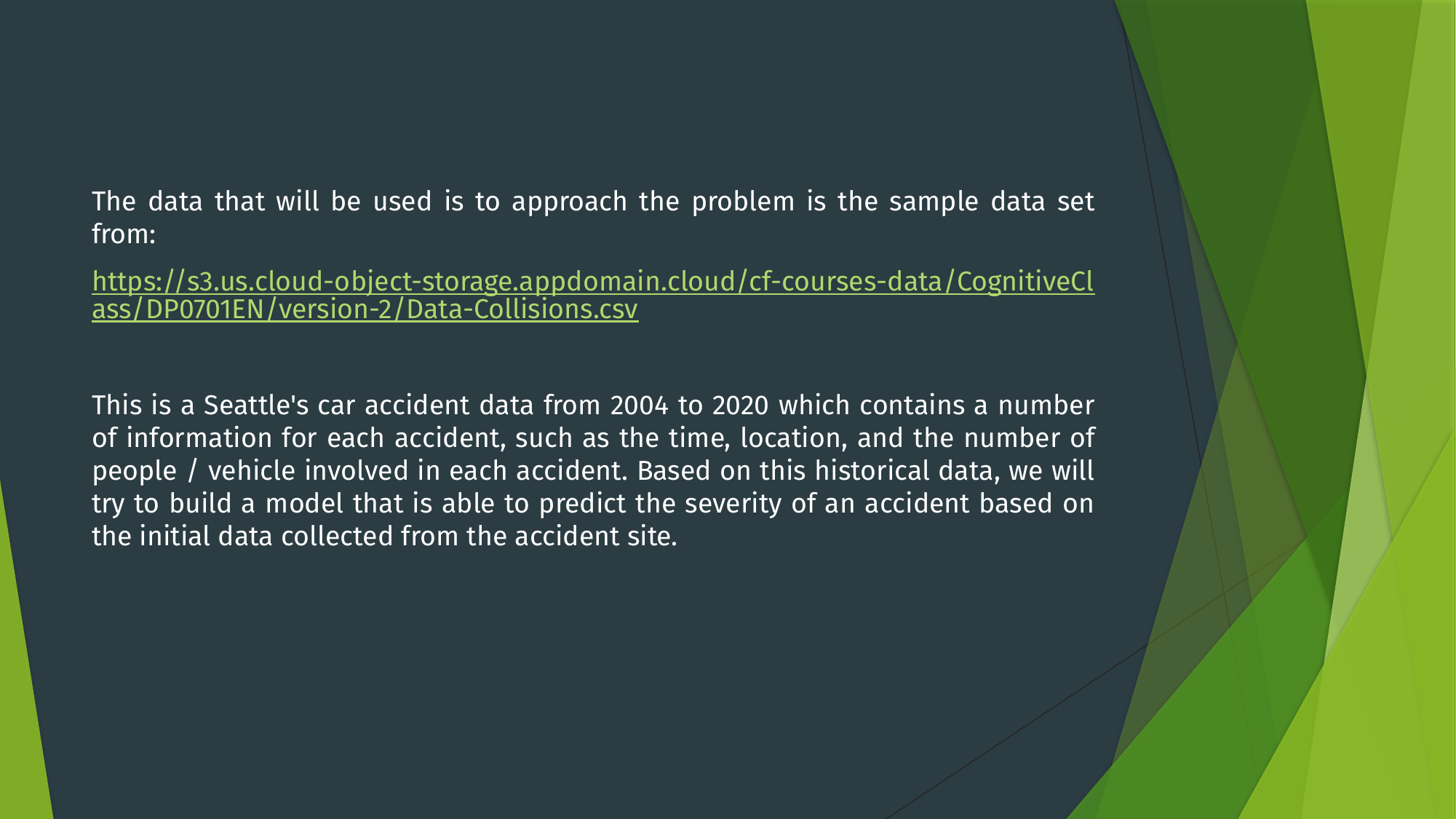

The data that will be used is to approach the problem is the sample data set from:
https://s3.us.cloud-object-storage.appdomain.cloud/cf-courses-data/CognitiveClass/DP0701EN/version-2/Data-Collisions.csv

This is a Seattle's car accident data from 2004 to 2020 which contains a number of information for each accident, such as the time, location, and the number of people / vehicle involved in each accident. Based on this historical data, we will try to build a model that is able to predict the severity of an accident based on the initial data collected from the accident site.